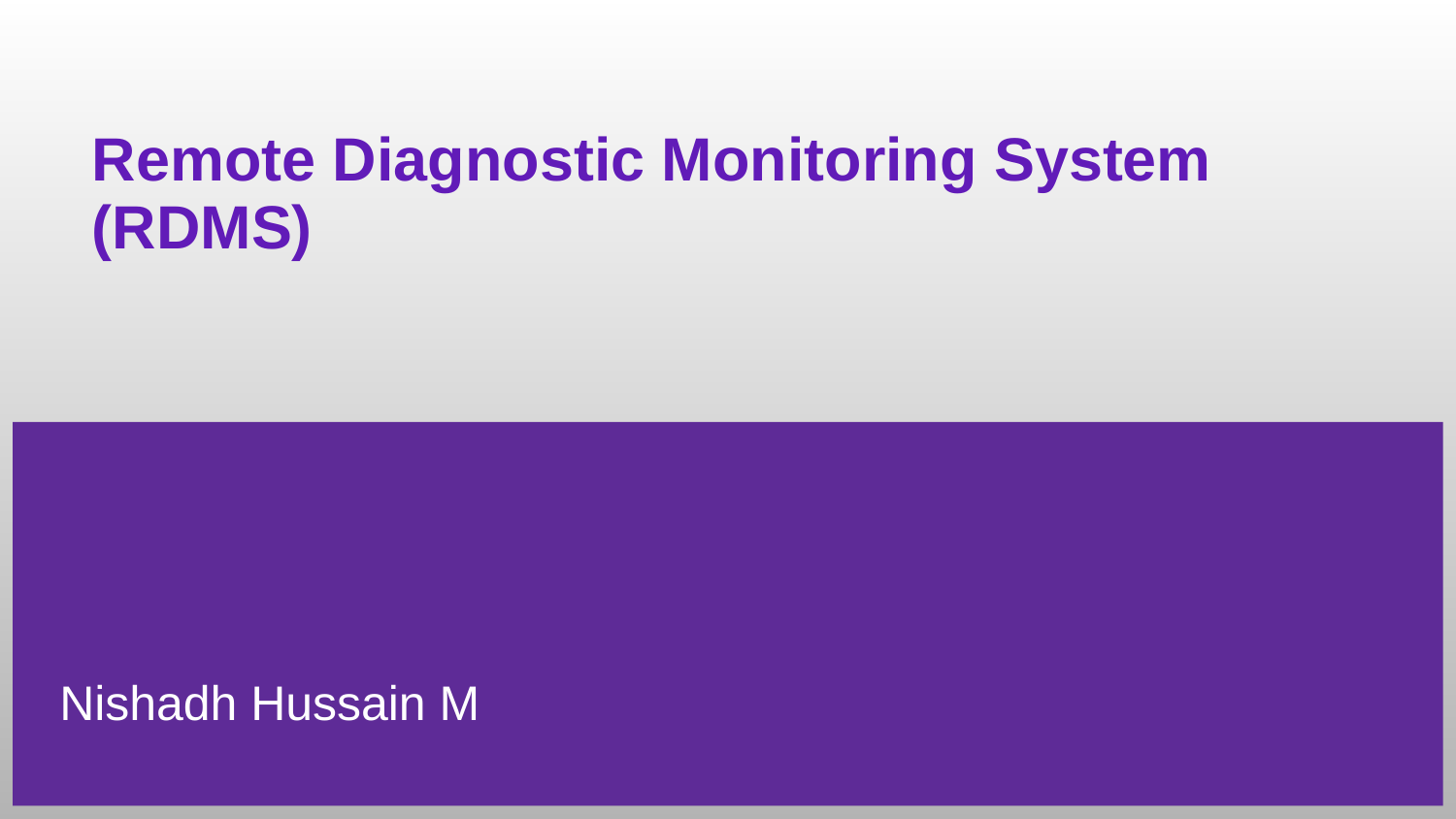

# Remote Diagnostic Monitoring System (RDMS)
Nishadh Hussain M